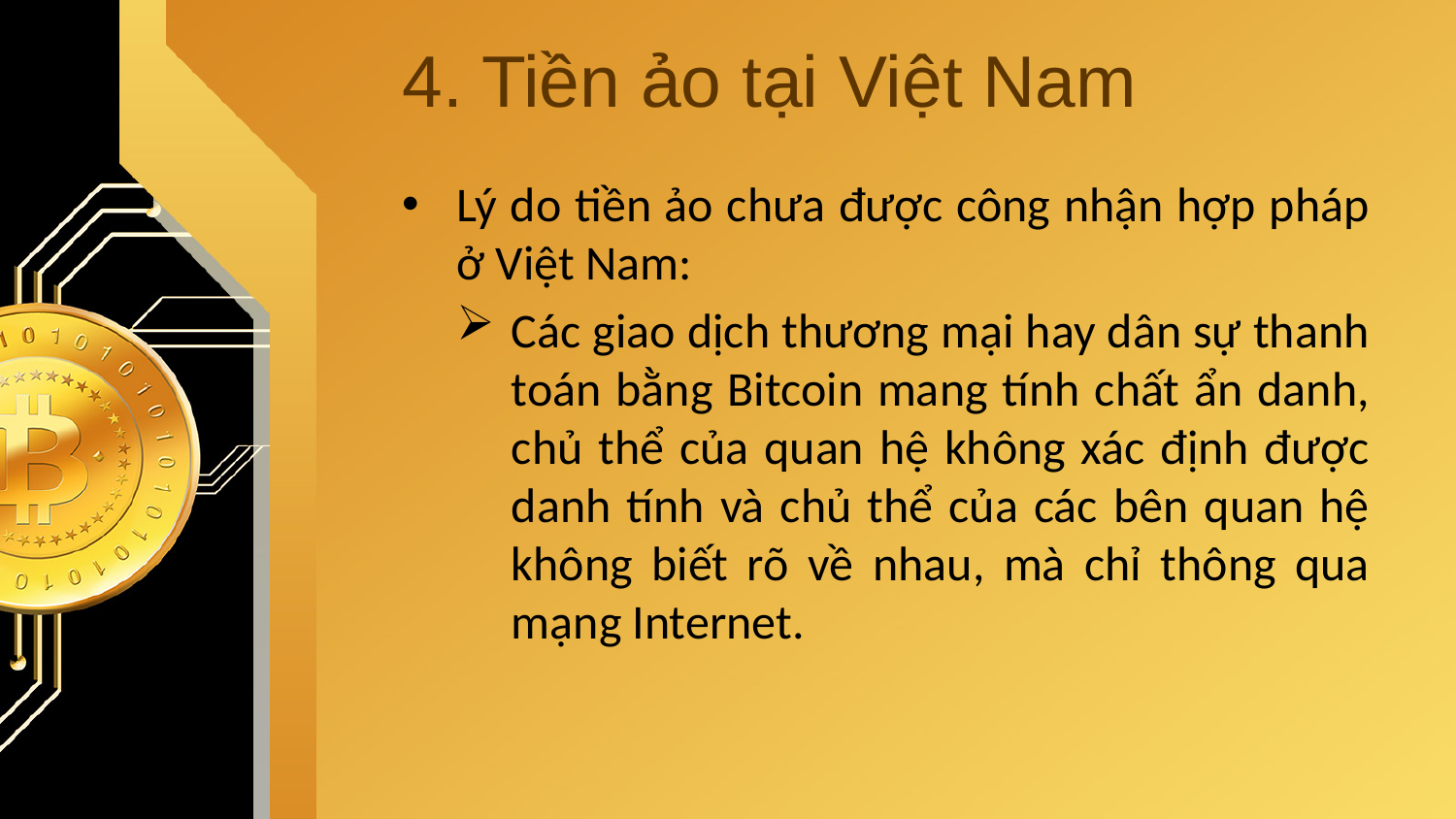

# 4. Tiền ảo tại Việt Nam
Lý do tiền ảo chưa được công nhận hợp pháp ở Việt Nam:
Các giao dịch thương mại hay dân sự thanh toán bằng Bitcoin mang tính chất ẩn danh, chủ thể của quan hệ không xác định được danh tính và chủ thể của các bên quan hệ không biết rõ về nhau, mà chỉ thông qua mạng Internet.